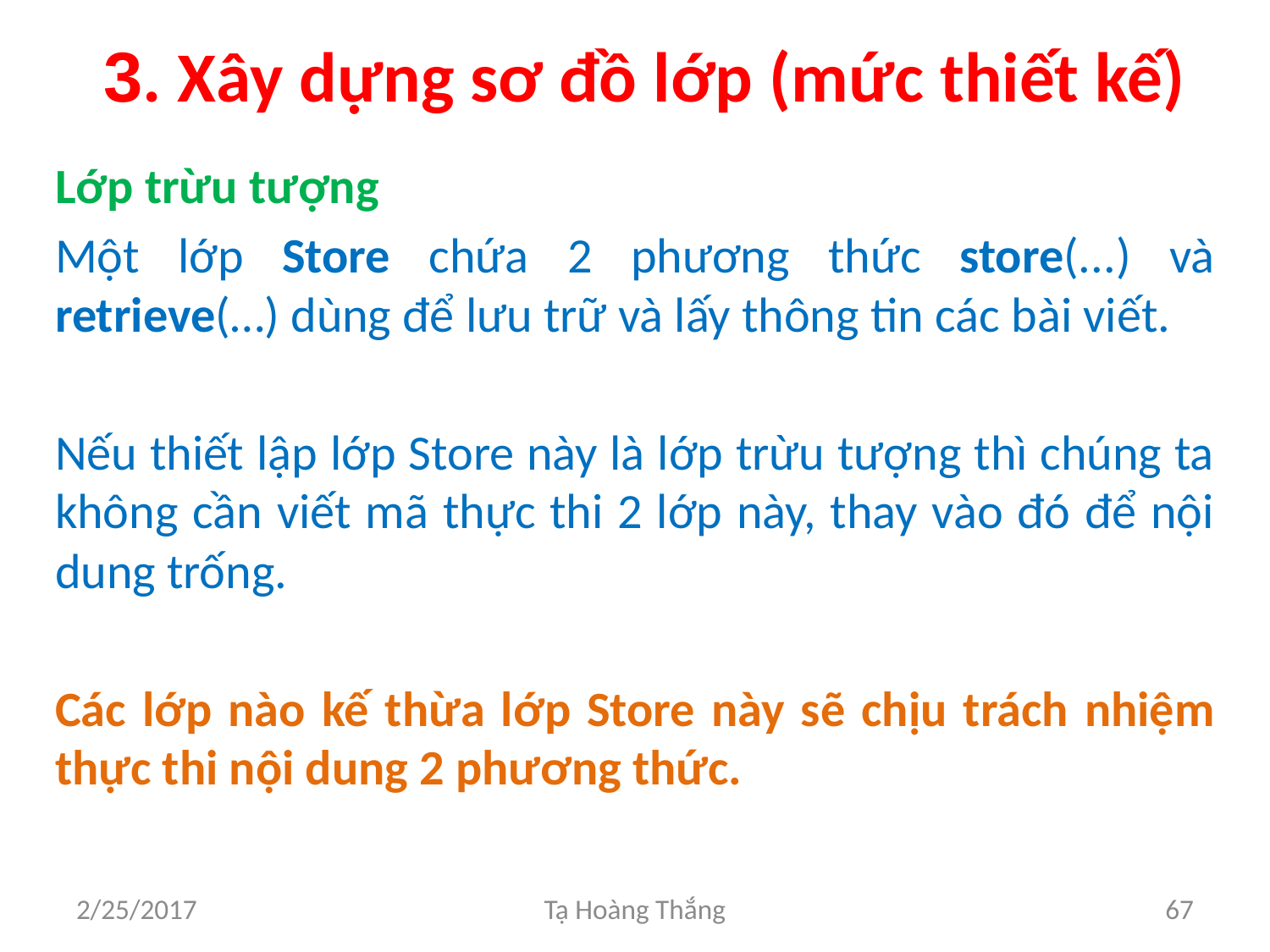

# 3. Xây dựng sơ đồ lớp (mức thiết kế)
Lớp trừu tượng
Một lớp Store chứa 2 phương thức store(...) và retrieve(…) dùng để lưu trữ và lấy thông tin các bài viết.

Nếu thiết lập lớp Store này là lớp trừu tượng thì chúng ta không cần viết mã thực thi 2 lớp này, thay vào đó để nội dung trống.

Các lớp nào kế thừa lớp Store này sẽ chịu trách nhiệm thực thi nội dung 2 phương thức.

2/25/2017
Tạ Hoàng Thắng
67